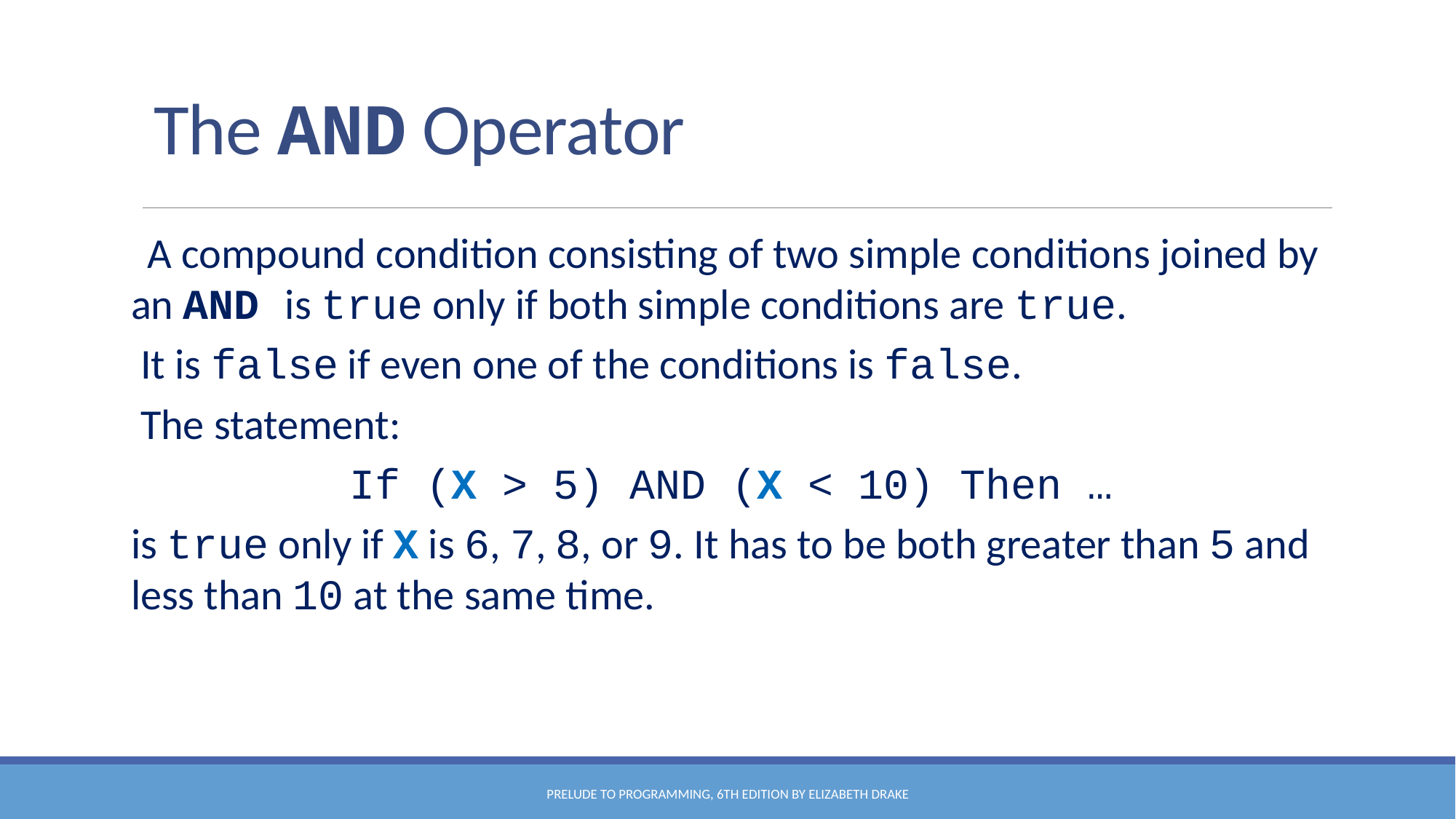

# The AND Operator
 A compound condition consisting of two simple conditions joined by an AND is true only if both simple conditions are true.
It is false if even one of the conditions is false.
The statement:
If (X > 5) AND (X < 10) Then …
is true only if X is 6, 7, 8, or 9. It has to be both greater than 5 and less than 10 at the same time.
Prelude to Programming, 6th edition by Elizabeth Drake